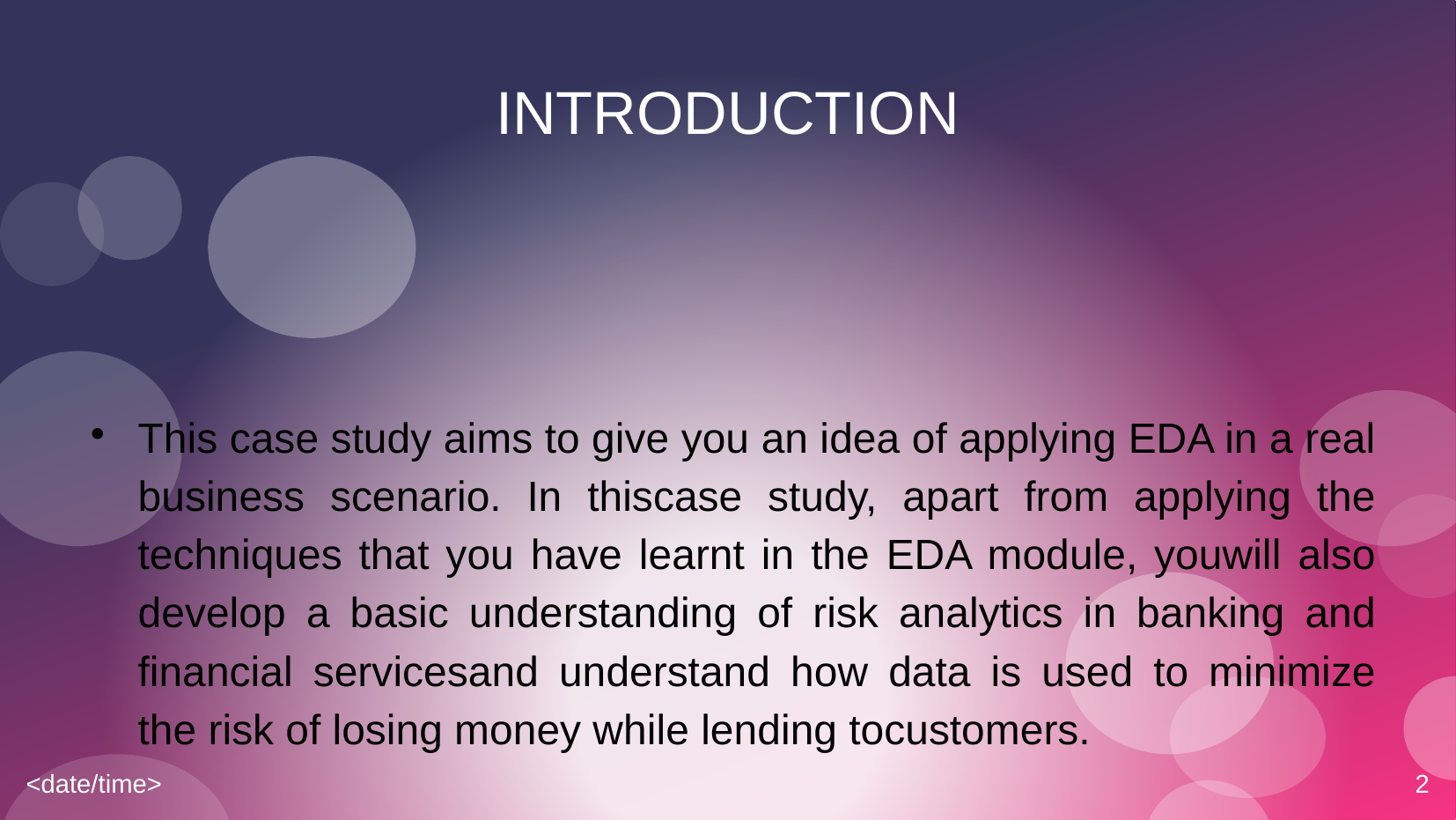

# INTRODUCTION
This case study aims to give you an idea of applying EDA in a real business scenario. In thiscase study, apart from applying the techniques that you have learnt in the EDA module, youwill also develop a basic understanding of risk analytics in banking and financial servicesand understand how data is used to minimize the risk of losing money while lending tocustomers.